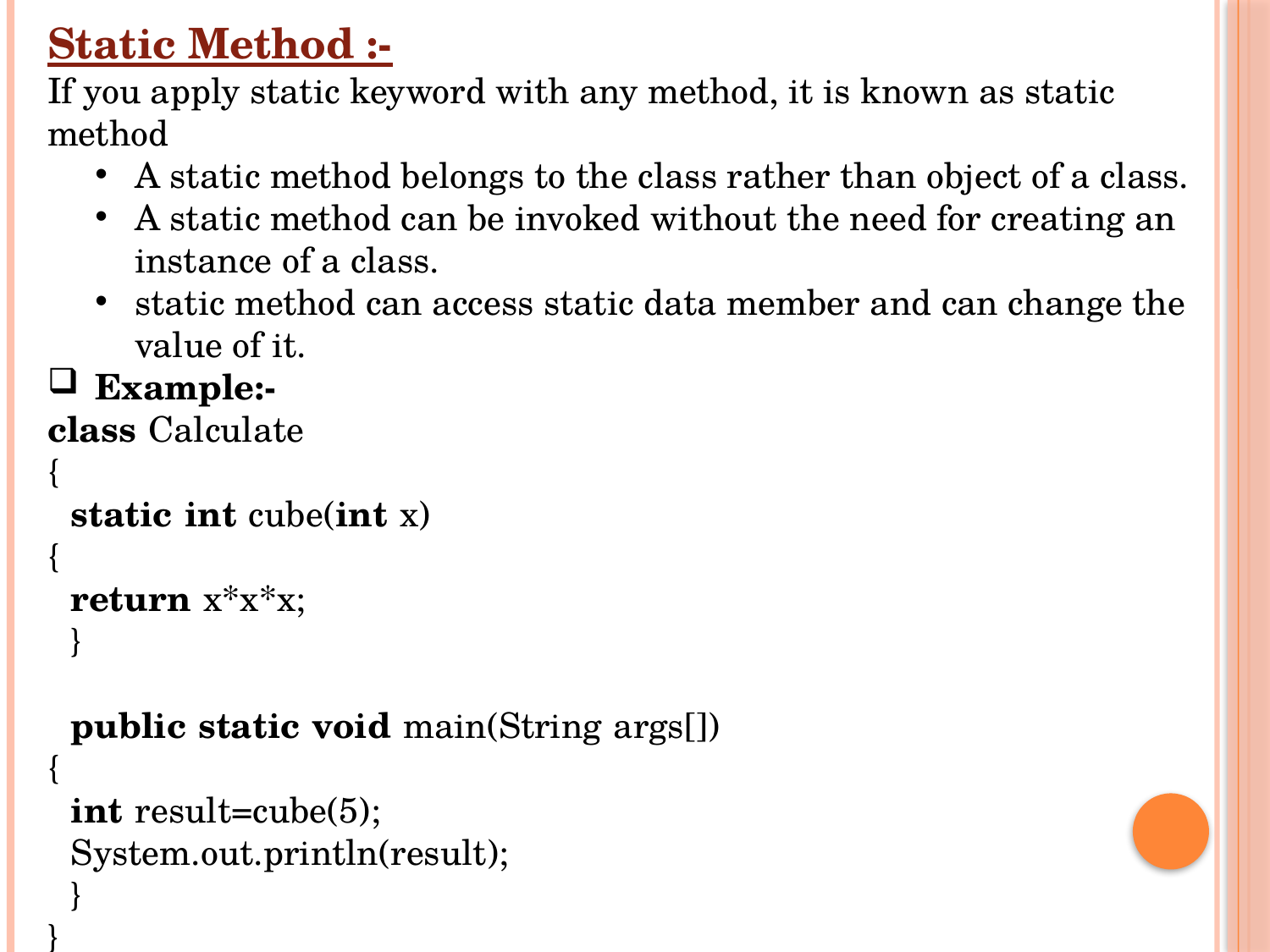

Static Method :-
If you apply static keyword with any method, it is known as static method
A static method belongs to the class rather than object of a class.
A static method can be invoked without the need for creating an instance of a class.
static method can access static data member and can change the value of it.
Example:-
class Calculate
{
  static int cube(int x)
{
  return x*x*x;
  }

  public static void main(String args[])
{
  int result=cube(5);
  System.out.println(result);
  }
}